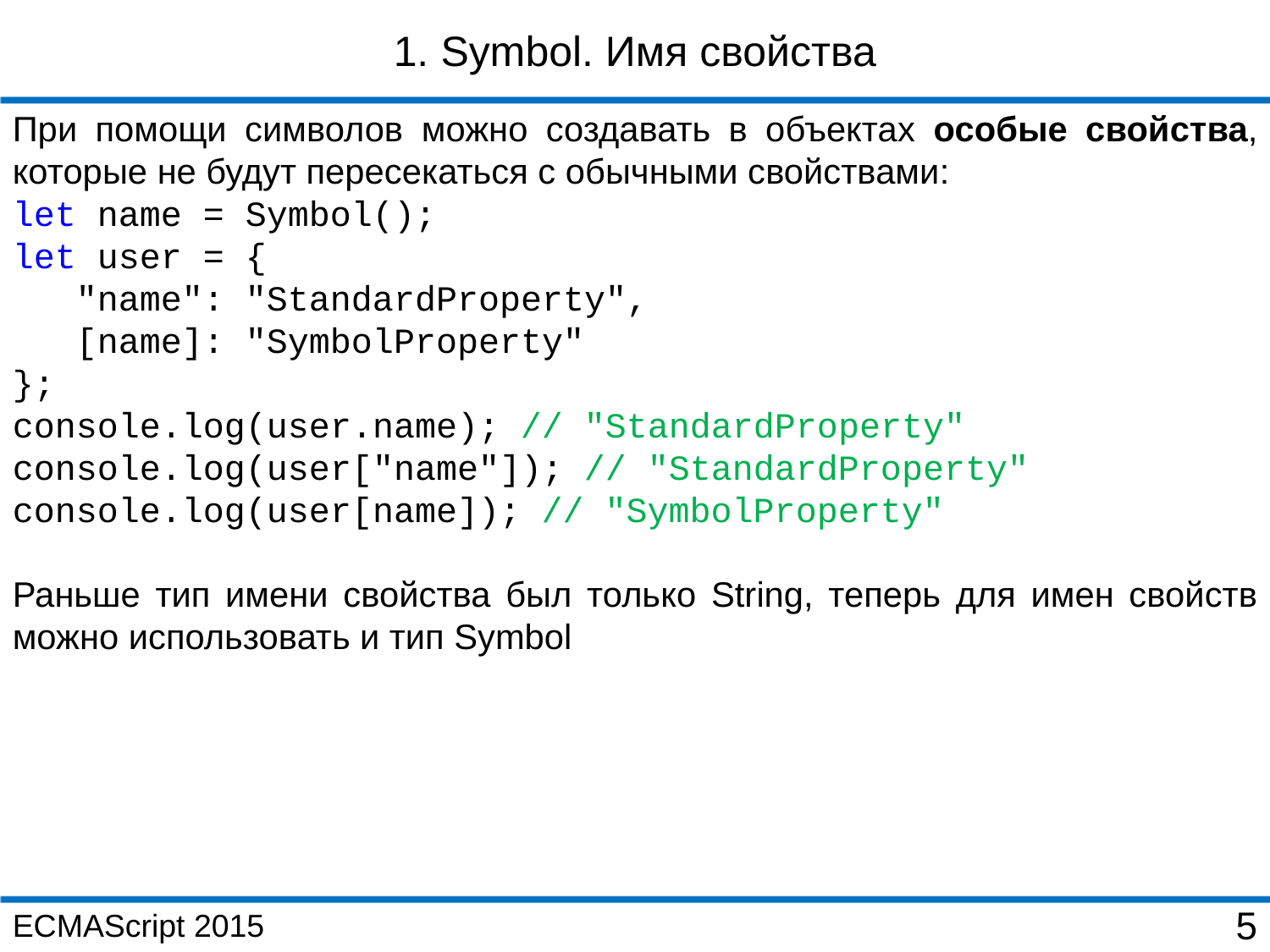

1. Symbol. Имя свойства
При помощи символов можно создавать в объектах особые свойства, которые не будут пересекаться с обычными свойствами:
let name = Symbol();
let user = {
   "name": "StandardProperty",
   [name]: "SymbolProperty"
};
console.log(user.name); // "StandardProperty"
console.log(user["name"]); // "StandardProperty"
console.log(user[name]); // "SymbolProperty"

Раньше тип имени свойства был только String, теперь для имен свойств можно использовать и тип Symbol
ECMAScript 2015
5